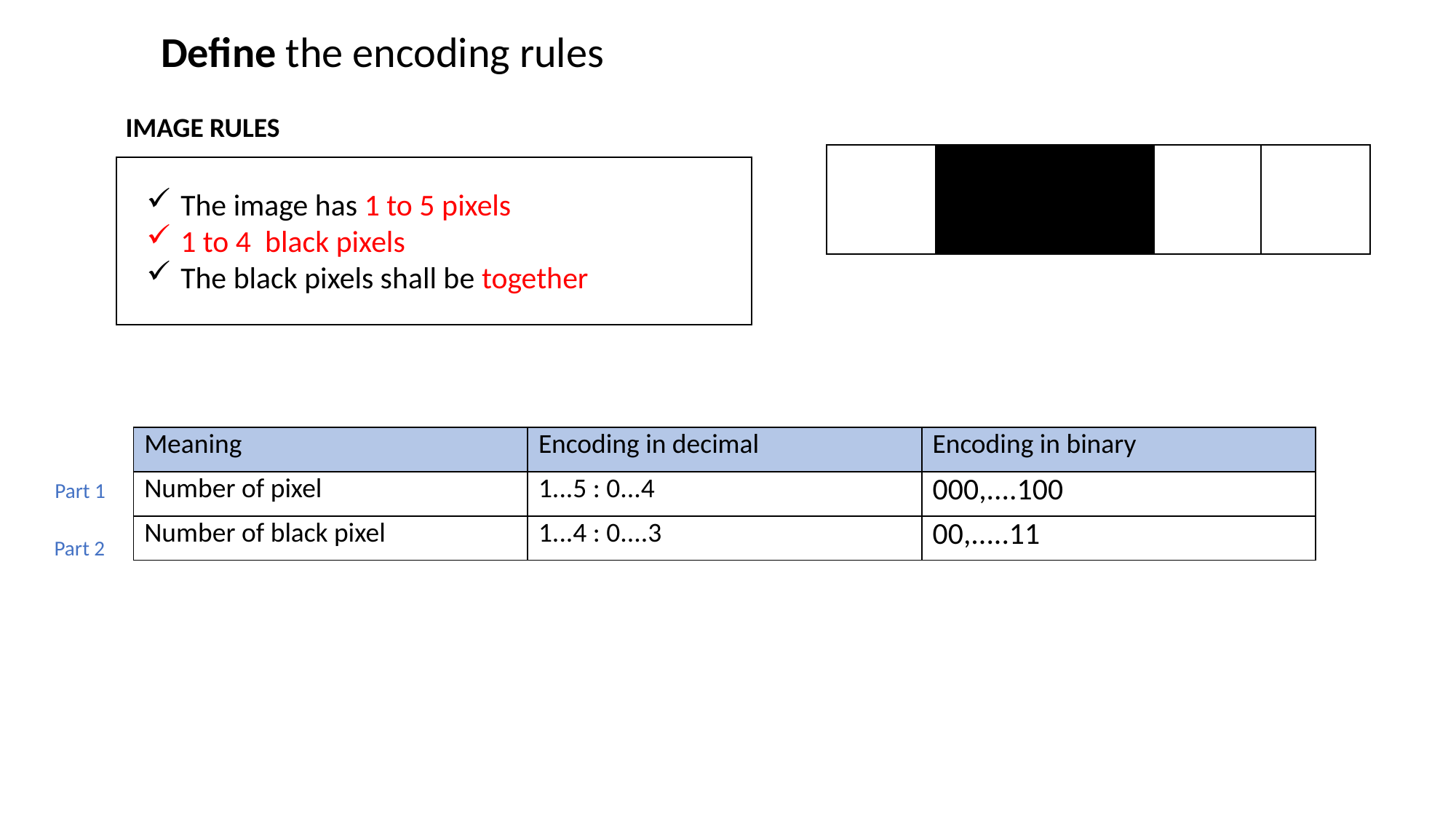

Define the encoding rules
IMAGE RULES

The image has 1 to 5 pixels
1 to 4  black pixels
The black pixels shall be together
| Meaning | Encoding in decimal | Encoding in binary |
| --- | --- | --- |
| Number of pixel | 1...5 : 0...4 | 000,....100 |
| Number of black pixel | 1...4 : 0....3 | 00,.....11 |
Part 1
Part 2